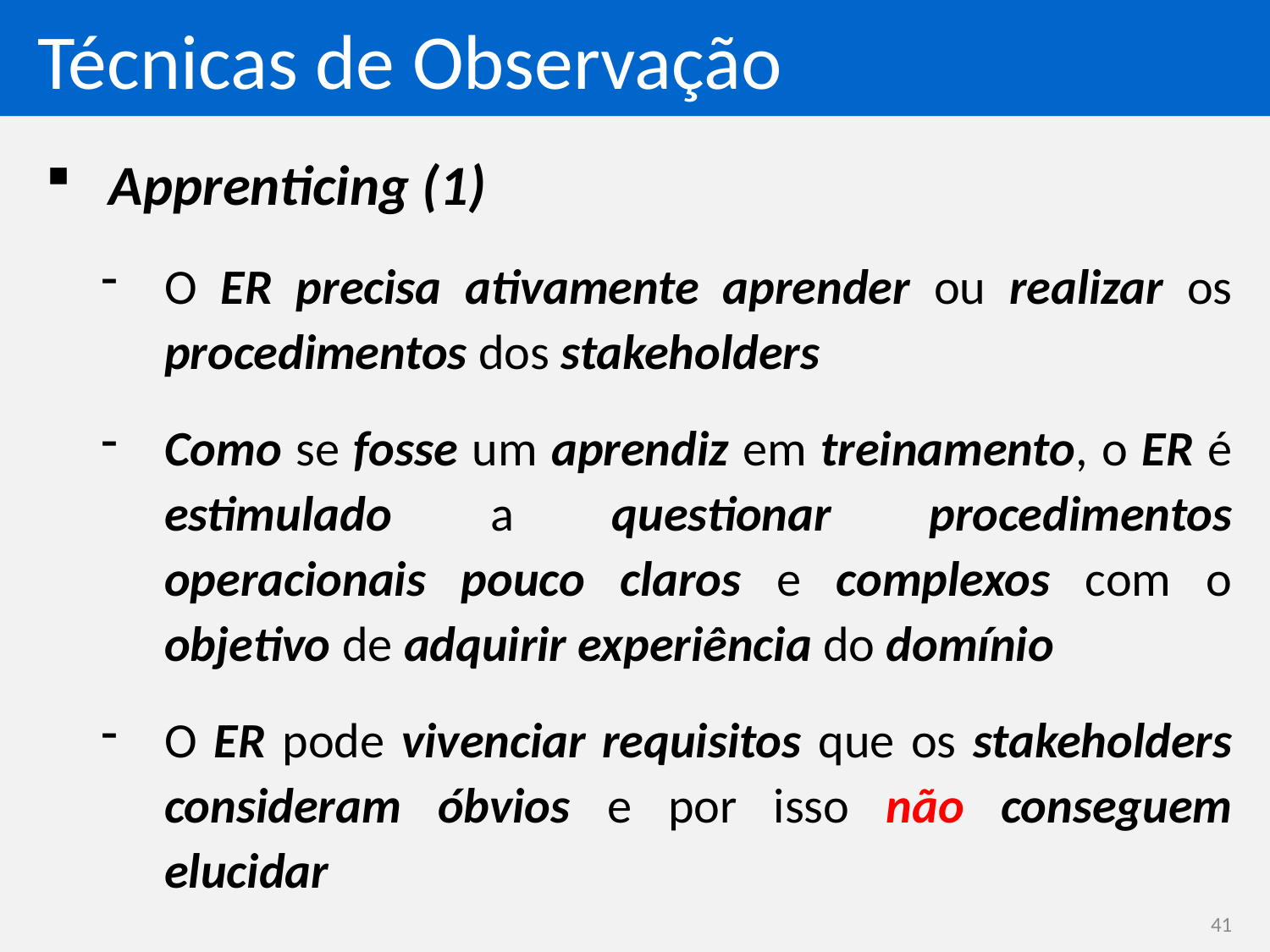

# Técnicas de Observação
Apprenticing (1)
O ER precisa ativamente aprender ou realizar os procedimentos dos stakeholders
Como se fosse um aprendiz em treinamento, o ER é estimulado a questionar procedimentos operacionais pouco claros e complexos com o objetivo de adquirir experiência do domínio
O ER pode vivenciar requisitos que os stakeholders consideram óbvios e por isso não conseguem elucidar

41